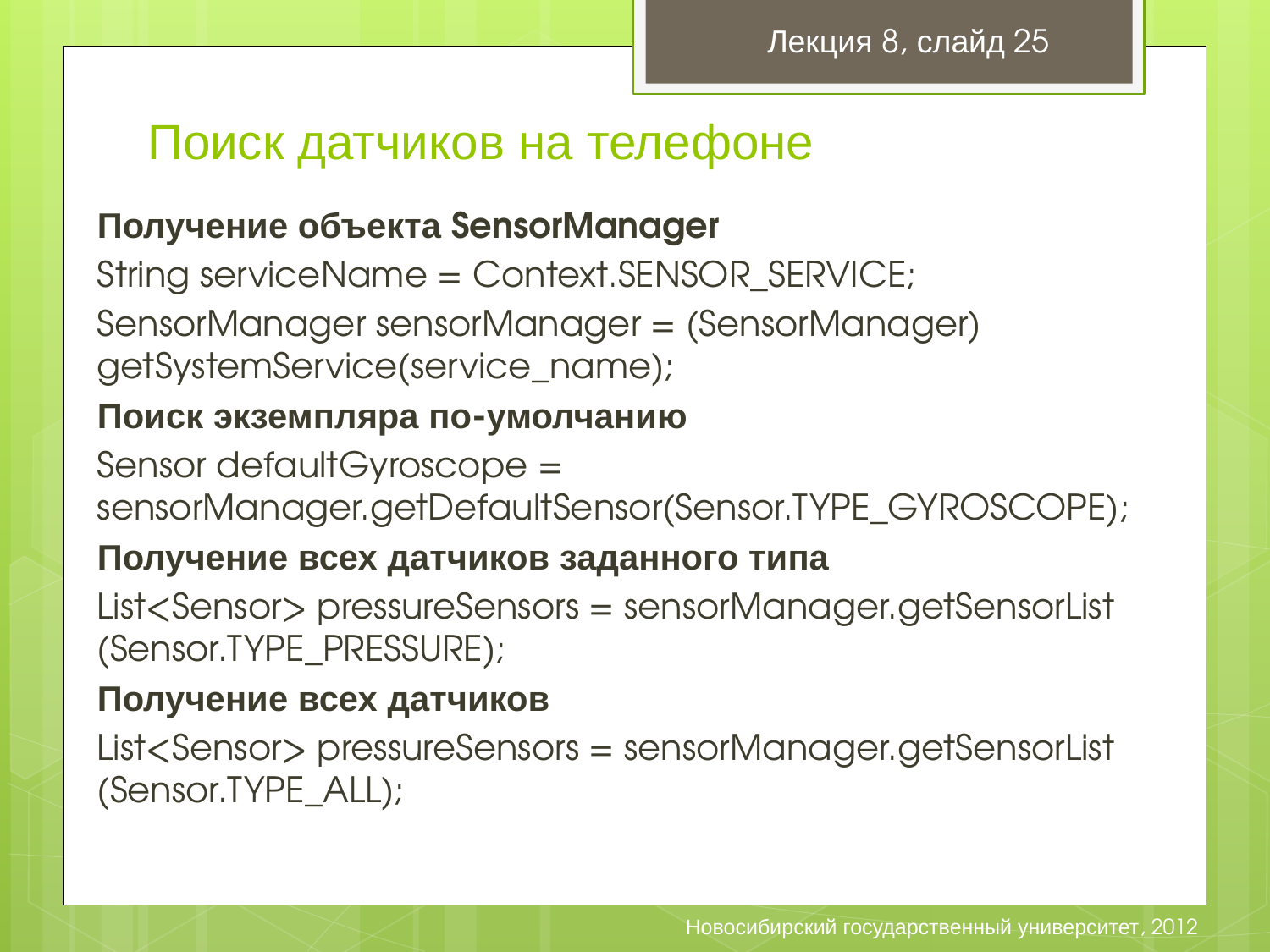

Лекция 8, слайд 25
# Поиск датчиков на телефоне
Получение объекта SensorManager
String serviceName = Context.SENSOR_SERVICE;
SensorManager sensorManager = (SensorManager) getSystemService(service_name);
Поиск экземпляра по-умолчанию
Sensor defaultGyroscope = sensorManager.getDefaultSensor(Sensor.TYPE_GYROSCOPE);
Получение всех датчиков заданного типа
List<Sensor> pressureSensors = sensorManager.getSensorList (Sensor.TYPE_PRESSURE);
Получение всех датчиков
List<Sensor> pressureSensors = sensorManager.getSensorList (Sensor.TYPE_ALL);

Новосибирский государственный университет, 2012